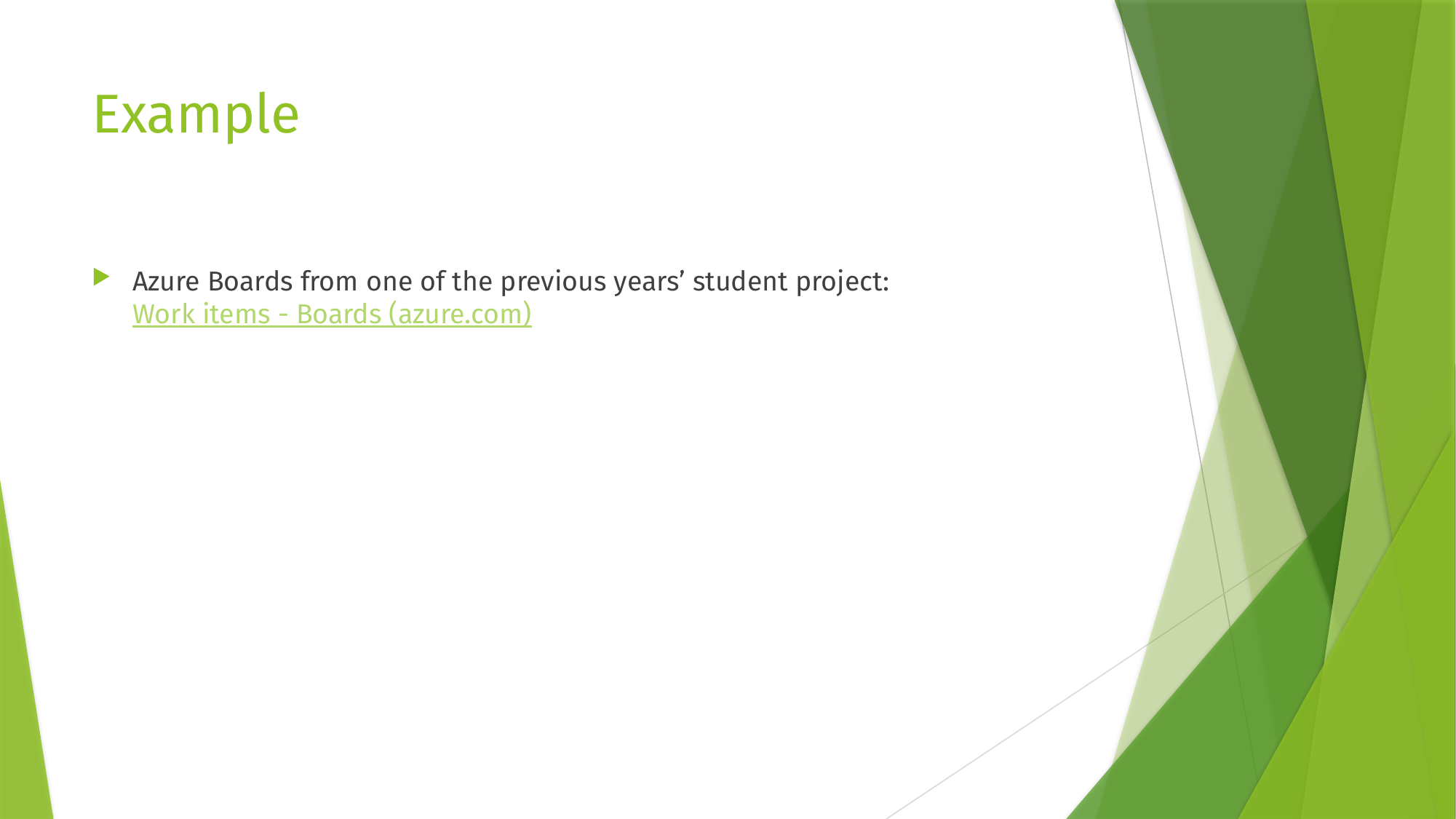

# Example
Azure Boards from one of the previous years’ student project: Work items - Boards (azure.com)